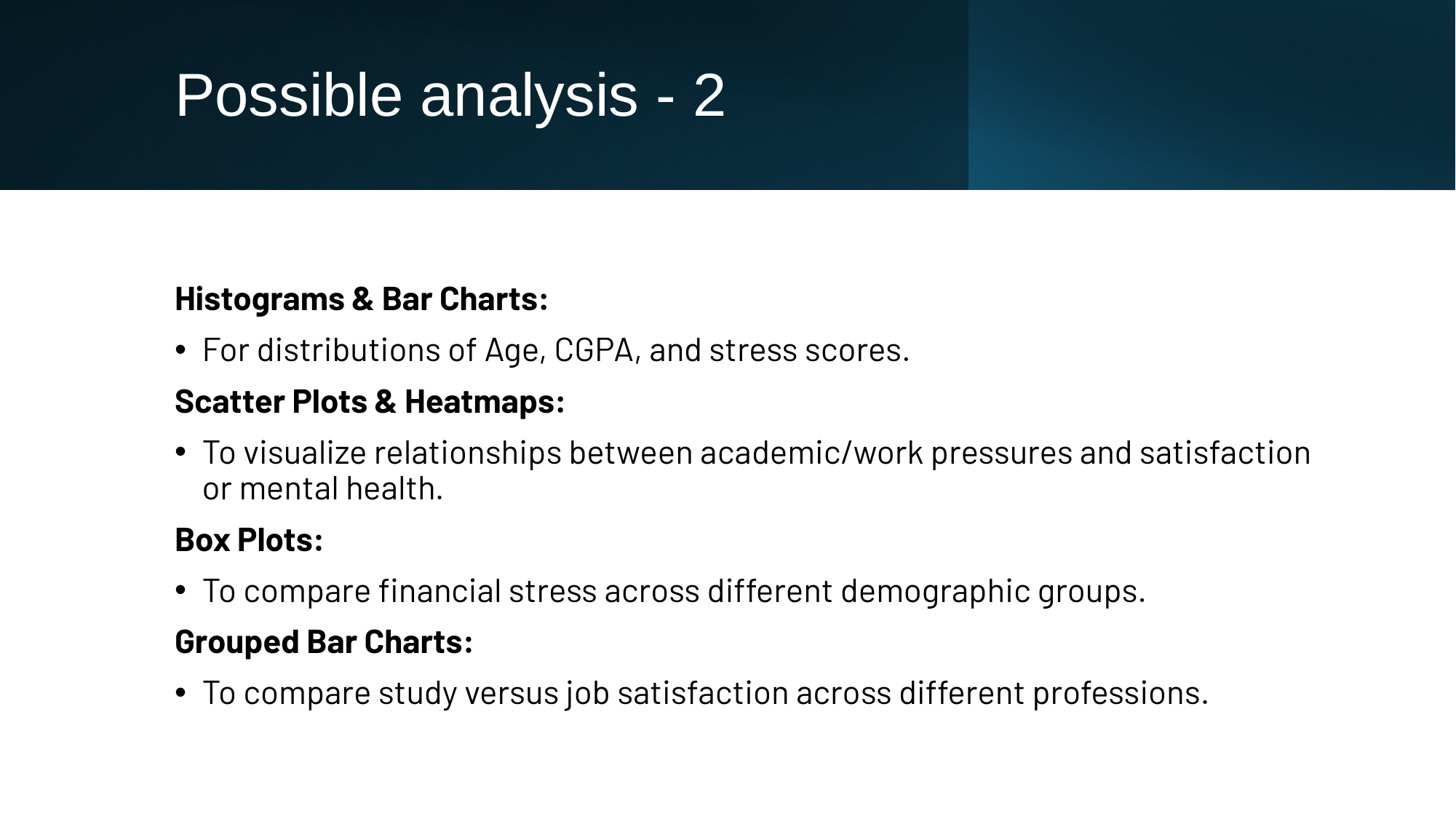

# Possible analysis - 2
Histograms & Bar Charts:
For distributions of Age, CGPA, and stress scores.
Scatter Plots & Heatmaps:
To visualize relationships between academic/work pressures and satisfaction or mental health.
Box Plots:
To compare financial stress across different demographic groups.
Grouped Bar Charts:
To compare study versus job satisfaction across different professions.